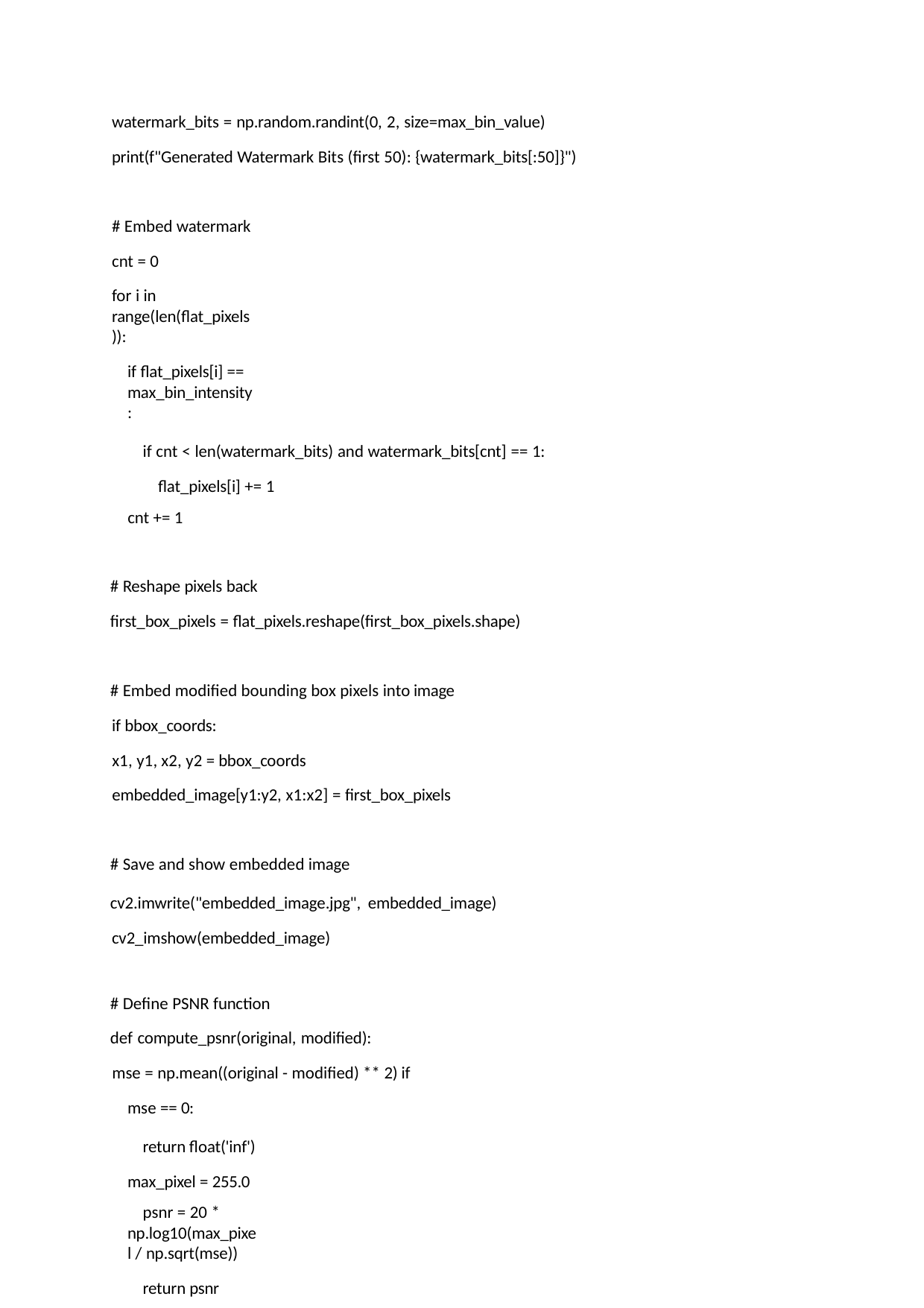

watermark_bits = np.random.randint(0, 2, size=max_bin_value)
print(f"Generated Watermark Bits (first 50): {watermark_bits[:50]}")

# Embed watermark cnt = 0
for i in range(len(flat_pixels)):
if flat_pixels[i] == max_bin_intensity:
if cnt < len(watermark_bits) and watermark_bits[cnt] == 1: flat_pixels[i] += 1
cnt += 1

# Reshape pixels back
first_box_pixels = flat_pixels.reshape(first_box_pixels.shape)

# Embed modified bounding box pixels into image if bbox_coords:
x1, y1, x2, y2 = bbox_coords
embedded_image[y1:y2, x1:x2] = first_box_pixels

# Save and show embedded image
cv2.imwrite("embedded_image.jpg", embedded_image) cv2_imshow(embedded_image)

# Define PSNR function
def compute_psnr(original, modified):
mse = np.mean((original - modified) ** 2) if mse == 0:
return float('inf') max_pixel = 255.0
psnr = 20 * np.log10(max_pixel / np.sqrt(mse))
return psnr